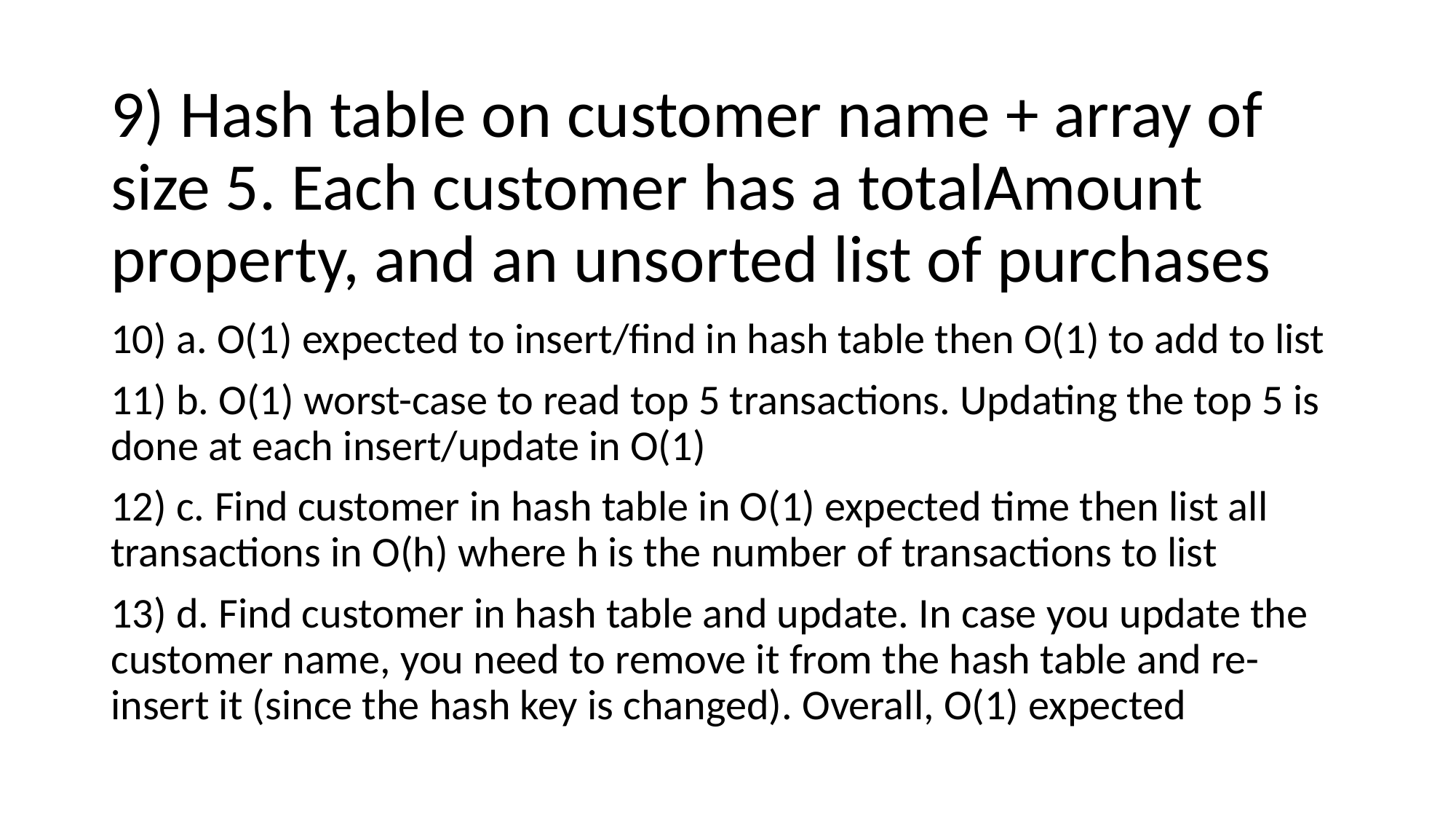

# 9) Hash table on customer name + array of size 5. Each customer has a totalAmount property, and an unsorted list of purchases
10) a. O(1) expected to insert/find in hash table then O(1) to add to list
11) b. O(1) worst-case to read top 5 transactions. Updating the top 5 is done at each insert/update in O(1)
12) c. Find customer in hash table in O(1) expected time then list all transactions in O(h) where h is the number of transactions to list
13) d. Find customer in hash table and update. In case you update the customer name, you need to remove it from the hash table and re-insert it (since the hash key is changed). Overall, O(1) expected